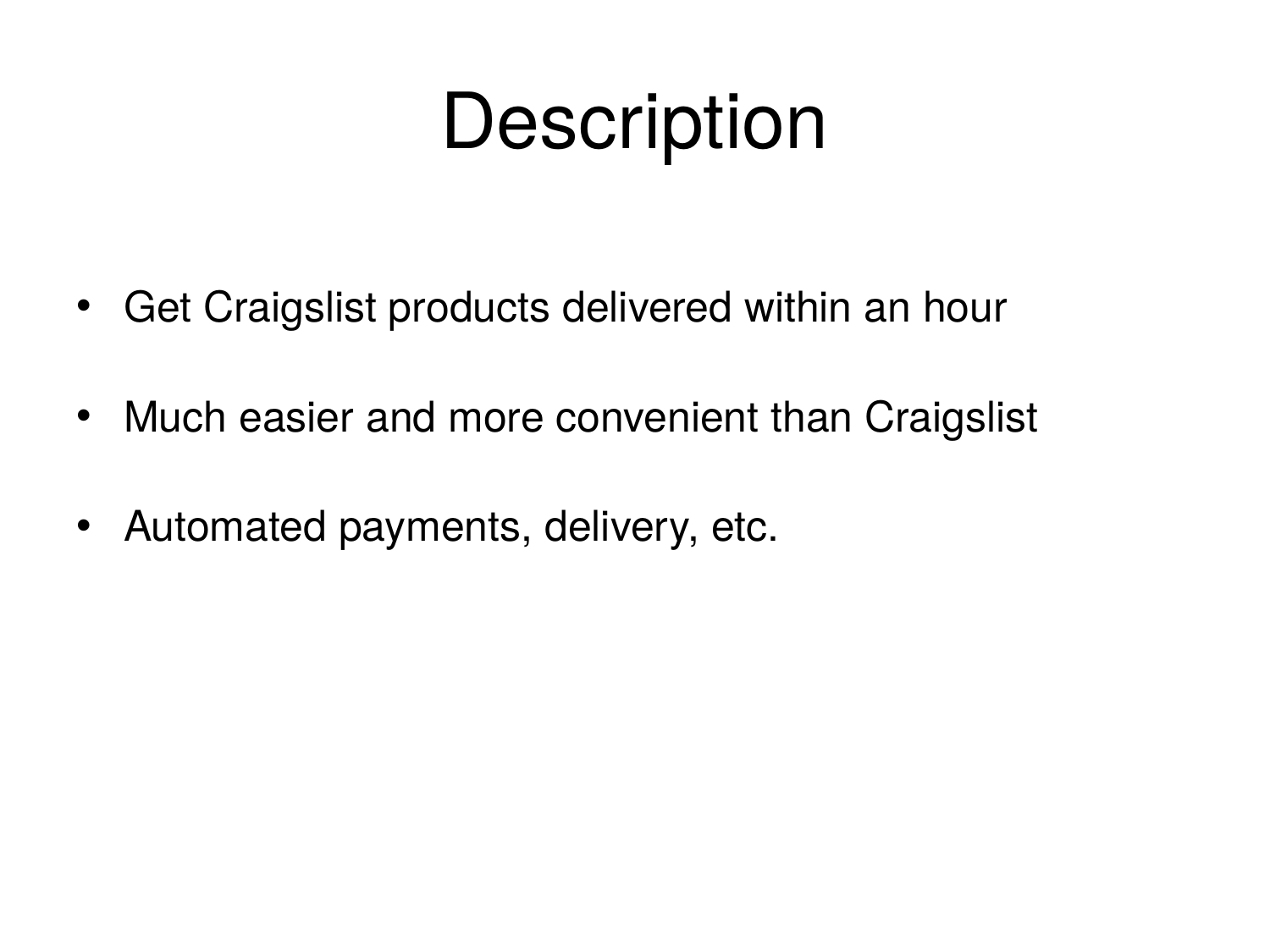

# Description
Get Craigslist products delivered within an hour
Much easier and more convenient than Craigslist
Automated payments, delivery, etc.